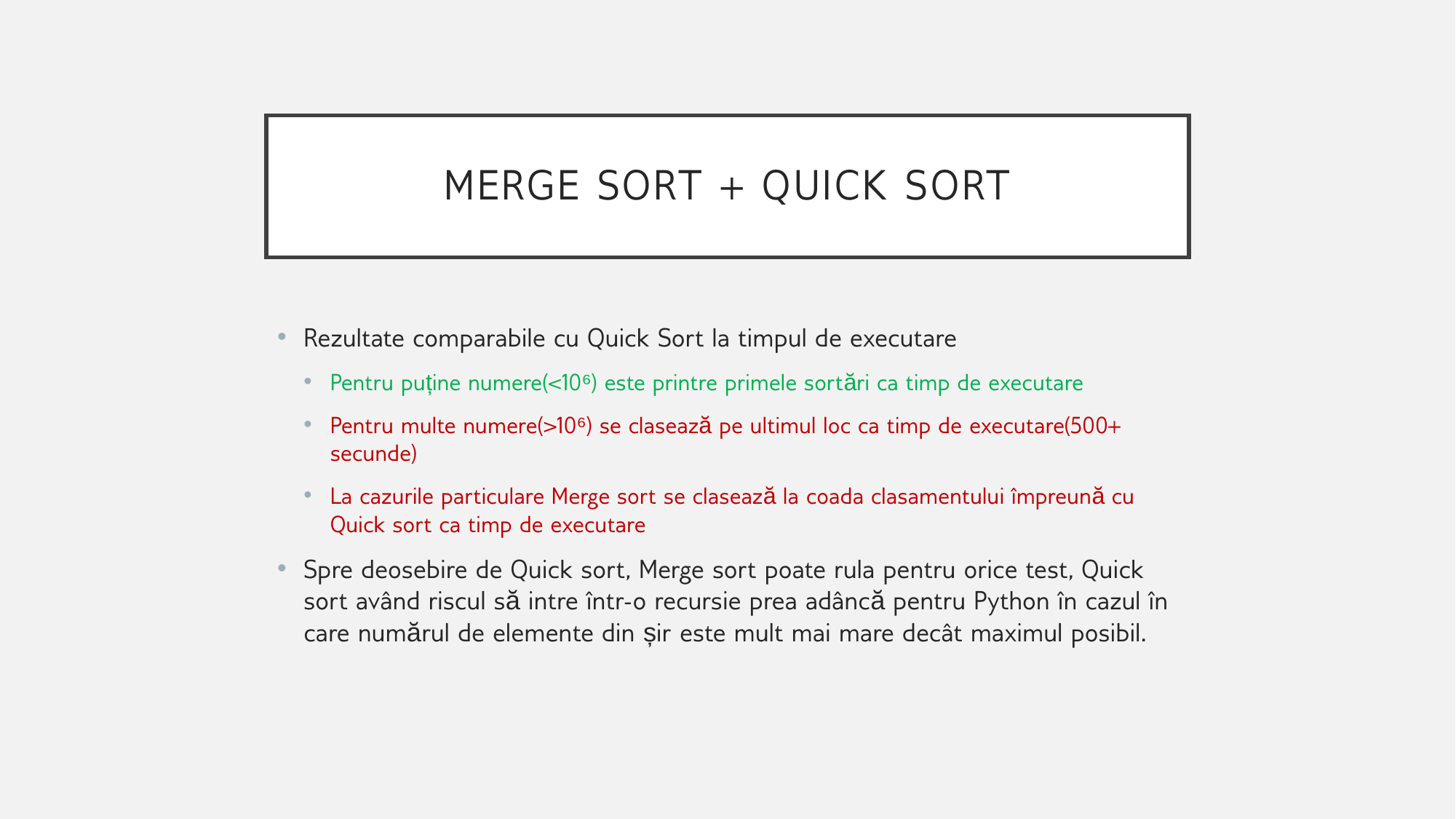

# Merge sort + Quick Sort
Rezultate comparabile cu Quick Sort la timpul de executare
Pentru puține numere(<10⁶) este printre primele sortări ca timp de executare
Pentru multe numere(>10⁶) se clasează pe ultimul loc ca timp de executare(500+ secunde)
La cazurile particulare Merge sort se clasează la coada clasamentului împreună cu Quick sort ca timp de executare
Spre deosebire de Quick sort, Merge sort poate rula pentru orice test, Quick sort având riscul să intre într-o recursie prea adâncă pentru Python în cazul în care numărul de elemente din șir este mult mai mare decât maximul posibil.